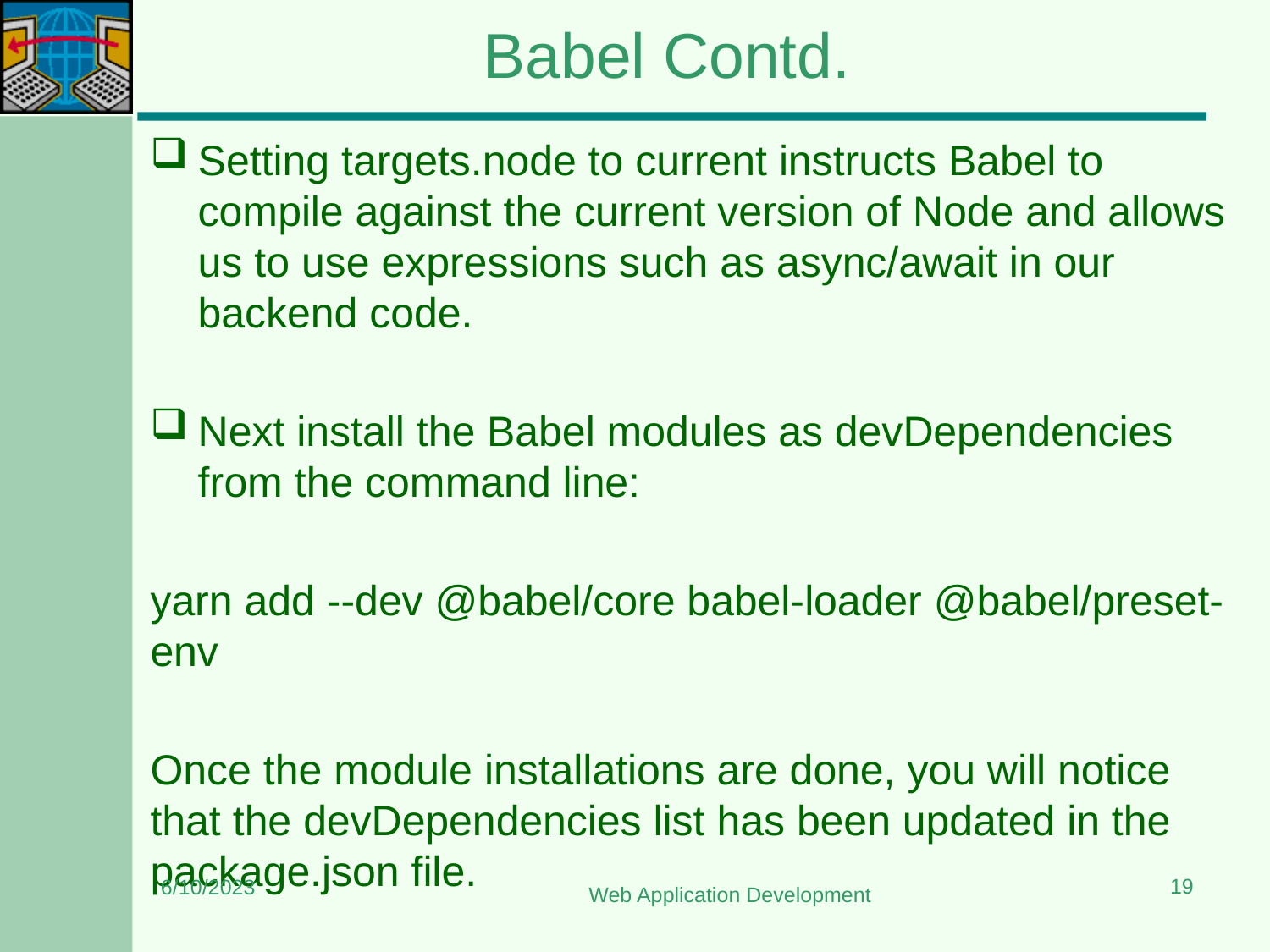

# Babel Contd.
Setting targets.node to current instructs Babel to compile against the current version of Node and allows us to use expressions such as async/await in our backend code.

Next install the Babel modules as devDependencies from the command line:

yarn add --dev @babel/core babel-loader @babel/preset-env

Once the module installations are done, you will notice that the devDependencies list has been updated in the package.json file.

19
6/10/2023
Web Application Development